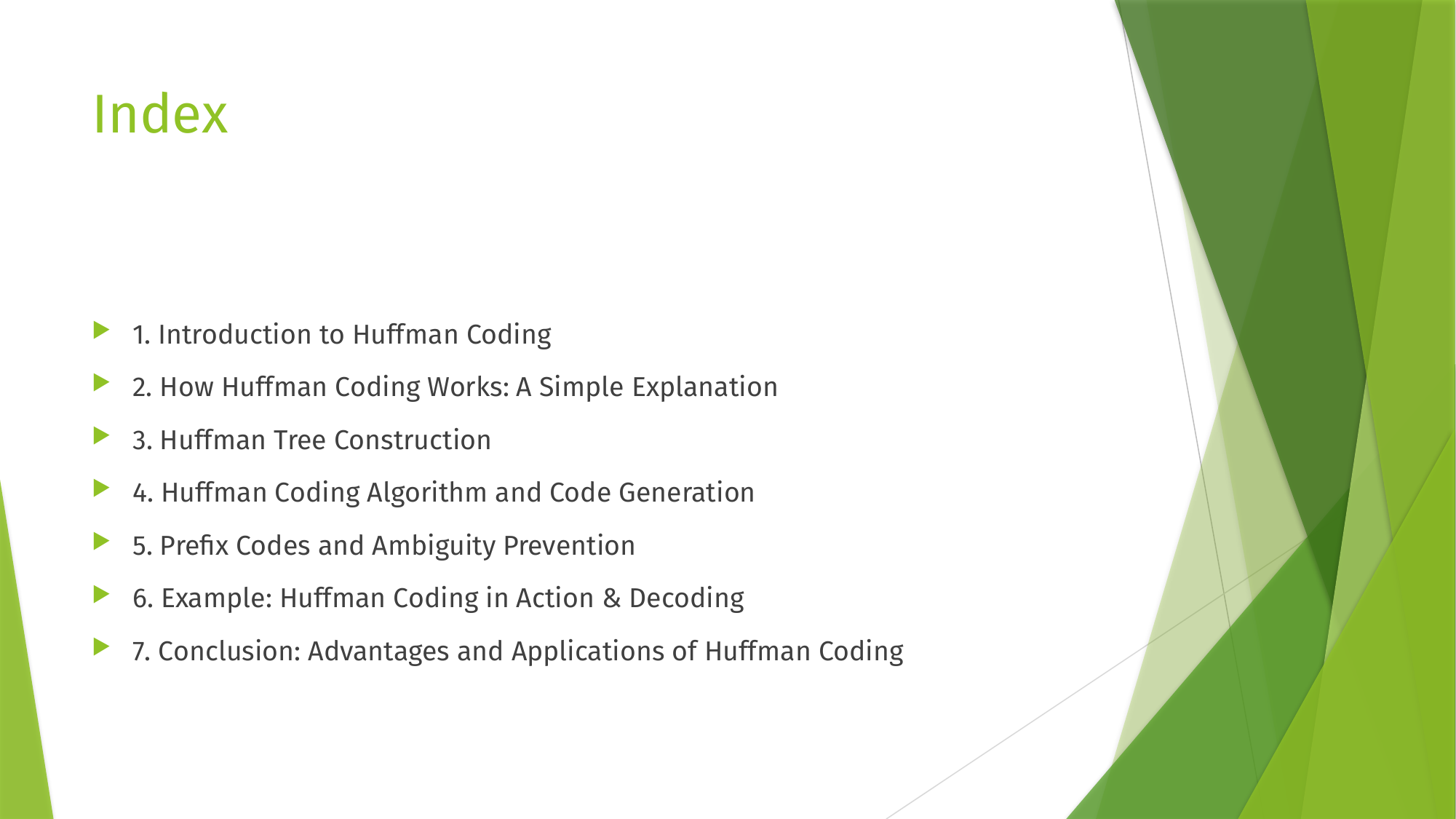

# Index

1. Introduction to Huffman Coding
2. How Huffman Coding Works: A Simple Explanation
3. Huffman Tree Construction
4. Huffman Coding Algorithm and Code Generation
5. Prefix Codes and Ambiguity Prevention
6. Example: Huffman Coding in Action & Decoding
7. Conclusion: Advantages and Applications of Huffman Coding